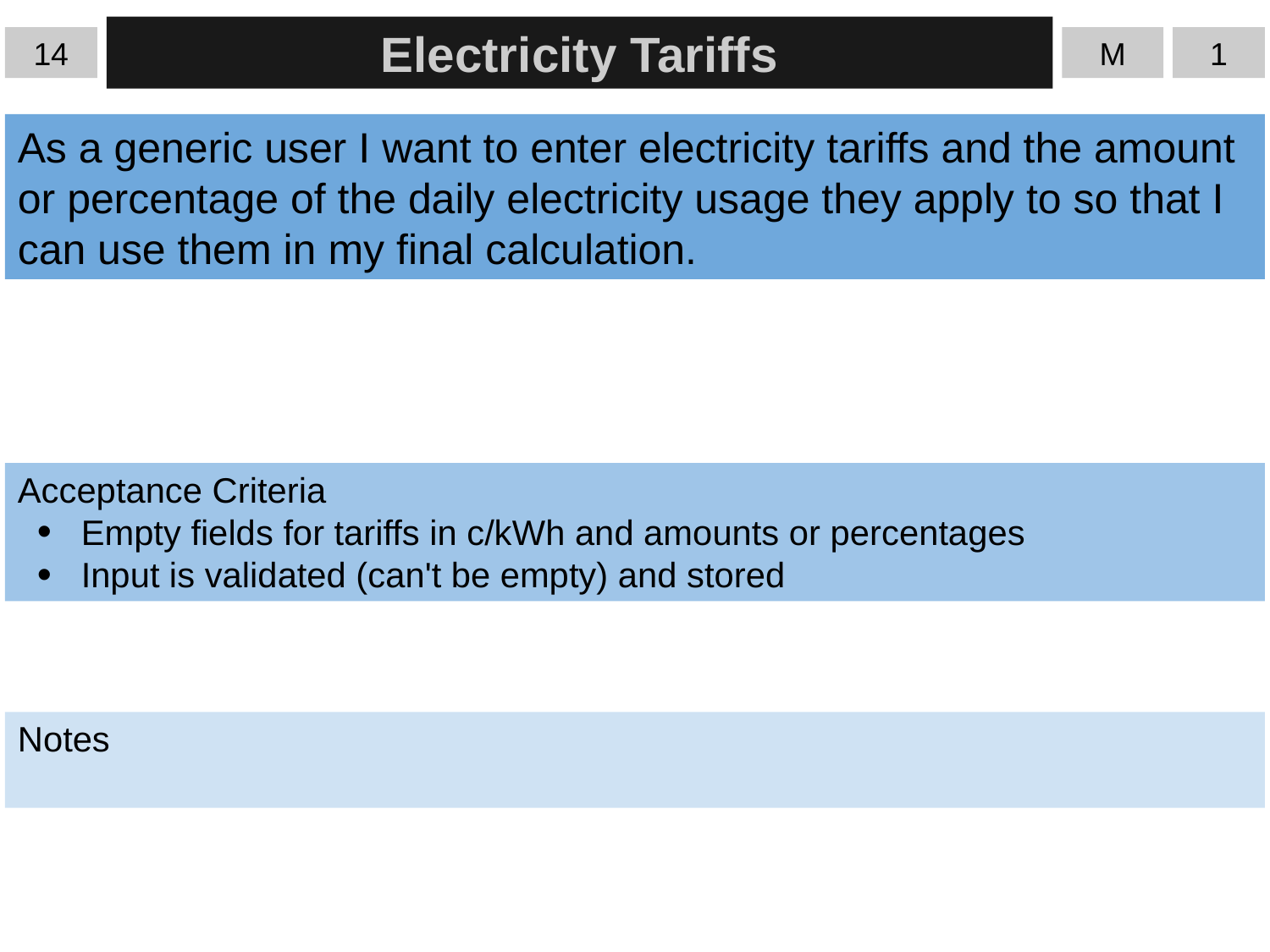

14
Electricity Tariffs
M
1
As a generic user I want to enter electricity tariffs and the amount or percentage of the daily electricity usage they apply to so that I can use them in my final calculation.
Acceptance Criteria
Empty fields for tariffs in c/kWh and amounts or percentages
Input is validated (can't be empty) and stored
Notes